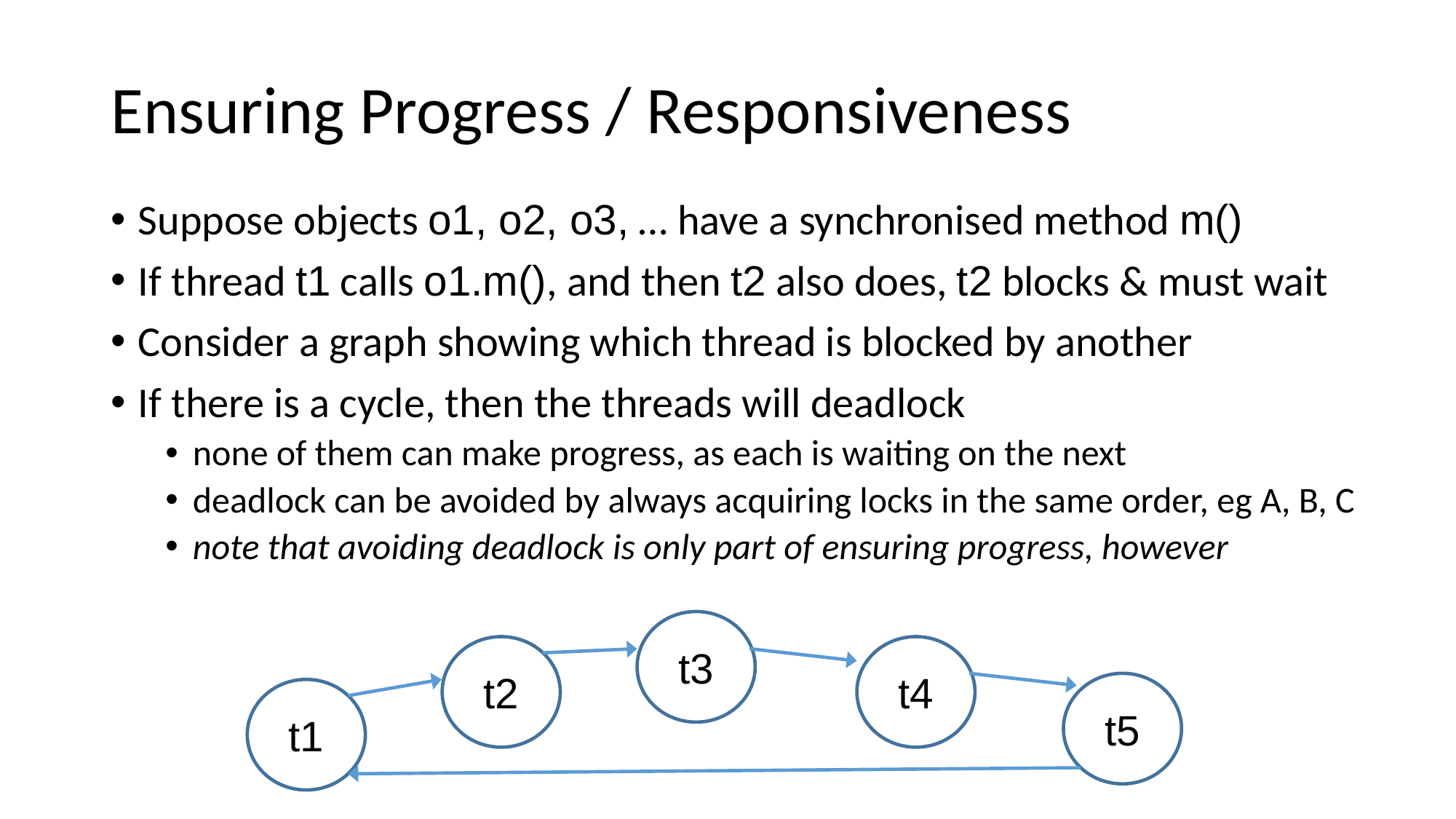

# Ensuring Progress / Responsiveness
Suppose objects o1, o2, o3, … have a synchronised method m()
If thread t1 calls o1.m(), and then t2 also does, t2 blocks & must wait
Consider a graph showing which thread is blocked by another
If there is a cycle, then the threads will deadlock
none of them can make progress, as each is waiting on the next
deadlock can be avoided by always acquiring locks in the same order, eg A, B, C
note that avoiding deadlock is only part of ensuring progress, however
t3
t2
t4
t5
t1